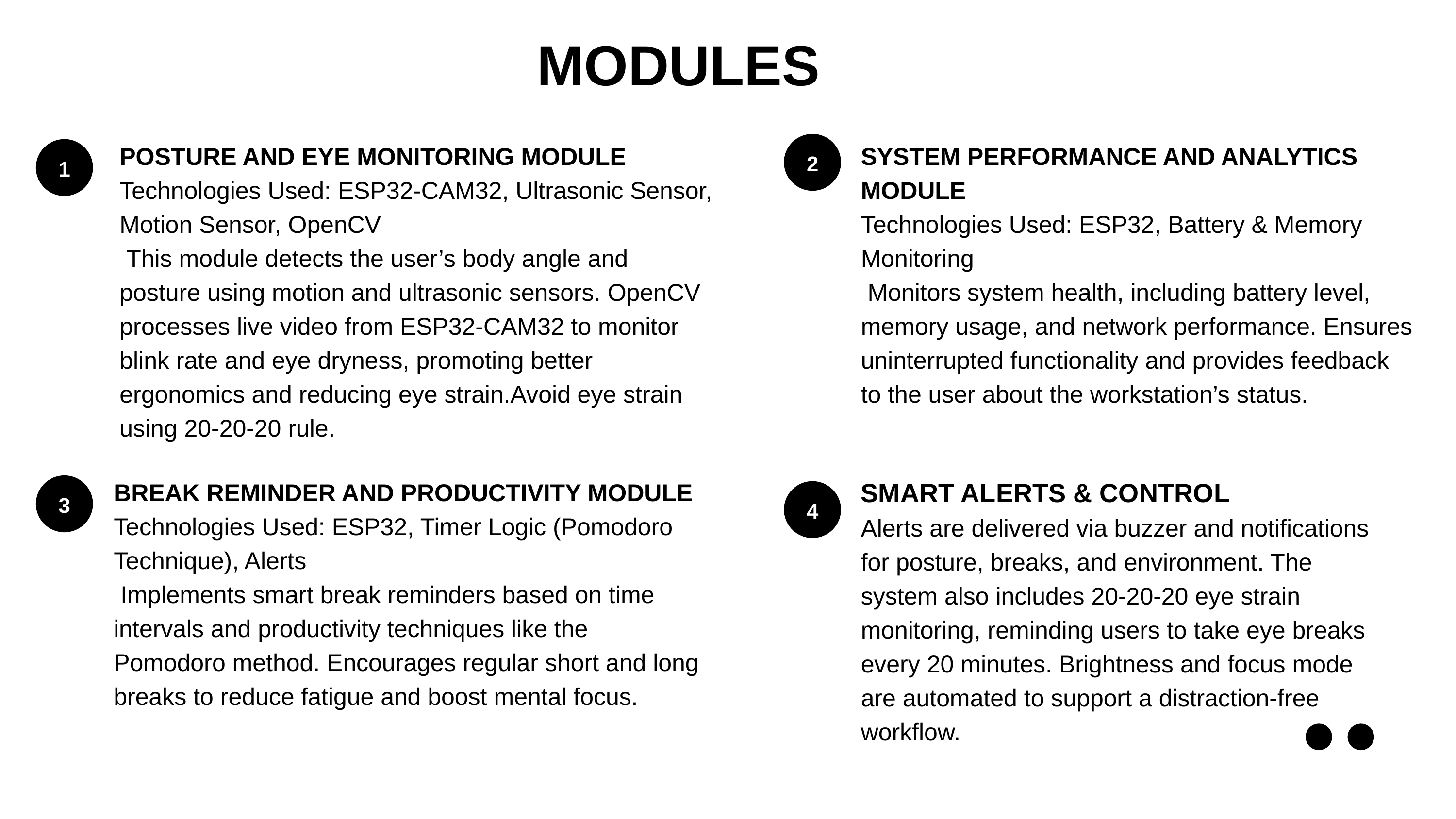

MODULES

2
POSTURE AND EYE MONITORING MODULE
Technologies Used: ESP32-CAM32, Ultrasonic Sensor, Motion Sensor, OpenCV
 This module detects the user’s body angle and posture using motion and ultrasonic sensors. OpenCV processes live video from ESP32-CAM32 to monitor blink rate and eye dryness, promoting better ergonomics and reducing eye strain.Avoid eye strain using 20-20-20 rule.
SYSTEM PERFORMANCE AND ANALYTICS MODULE
Technologies Used: ESP32, Battery & Memory Monitoring
 Monitors system health, including battery level, memory usage, and network performance. Ensures uninterrupted functionality and provides feedback to the user about the workstation’s status.

1
01
SMART ALERTS & CONTROL
Alerts are delivered via buzzer and notifications for posture, breaks, and environment. The system also includes 20-20-20 eye strain monitoring, reminding users to take eye breaks every 20 minutes. Brightness and focus mode are automated to support a distraction-free workflow.

BREAK REMINDER AND PRODUCTIVITY MODULE
Technologies Used: ESP32, Timer Logic (Pomodoro Technique), Alerts
 Implements smart break reminders based on time intervals and productivity techniques like the Pomodoro method. Encourages regular short and long breaks to reduce fatigue and boost mental focus.

3

4
01